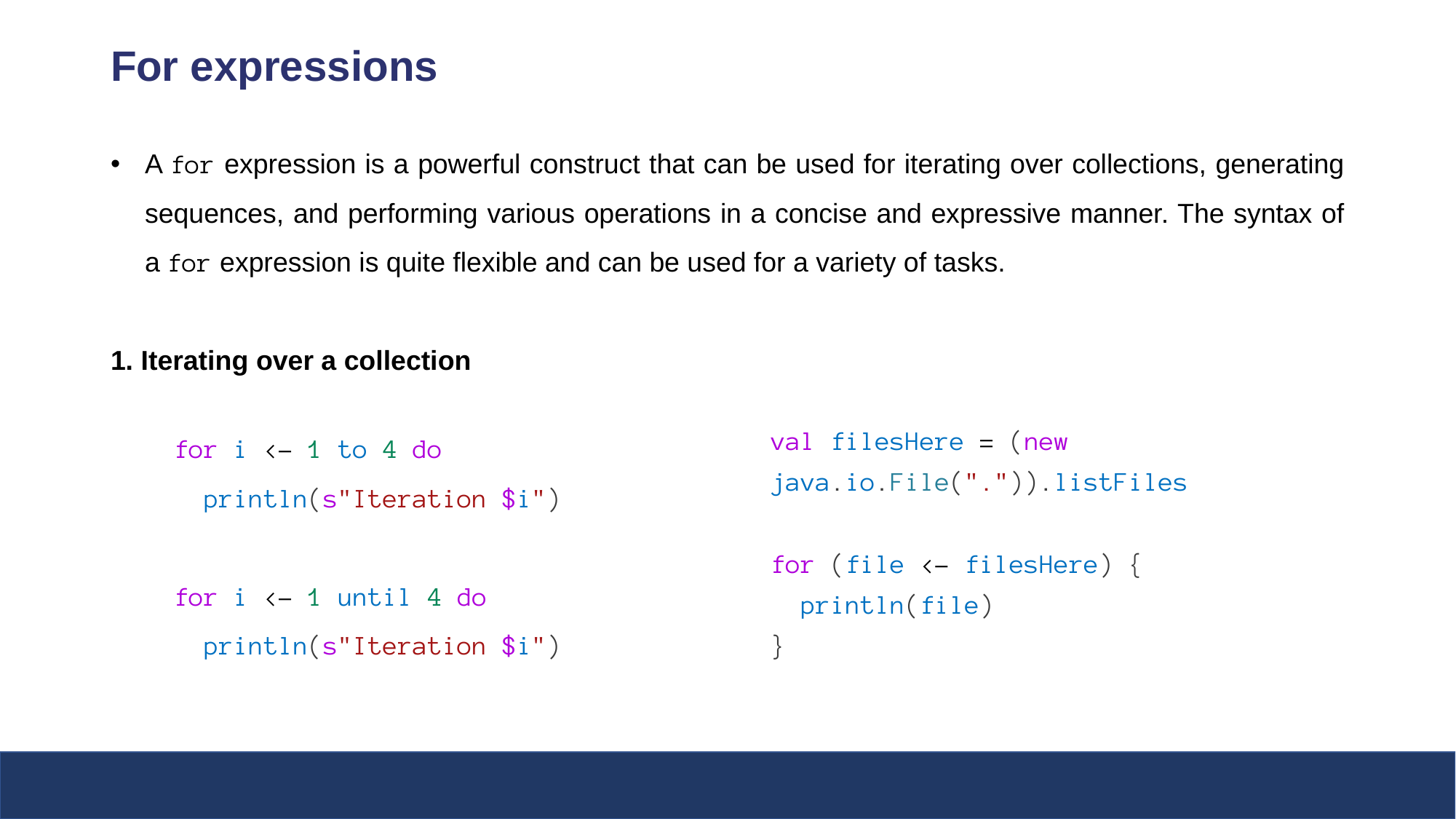

For expressions
A for expression is a powerful construct that can be used for iterating over collections, generating sequences, and performing various operations in a concise and expressive manner. The syntax of a for expression is quite flexible and can be used for a variety of tasks.

1. Iterating over a collection
for i <- 1 to 4 do
  println(s"Iteration $i")
for i <- 1 until 4 do
  println(s"Iteration $i")
val filesHere = (new java.io.File(".")).listFiles
for (file <- filesHere) {
  println(file)
}
8